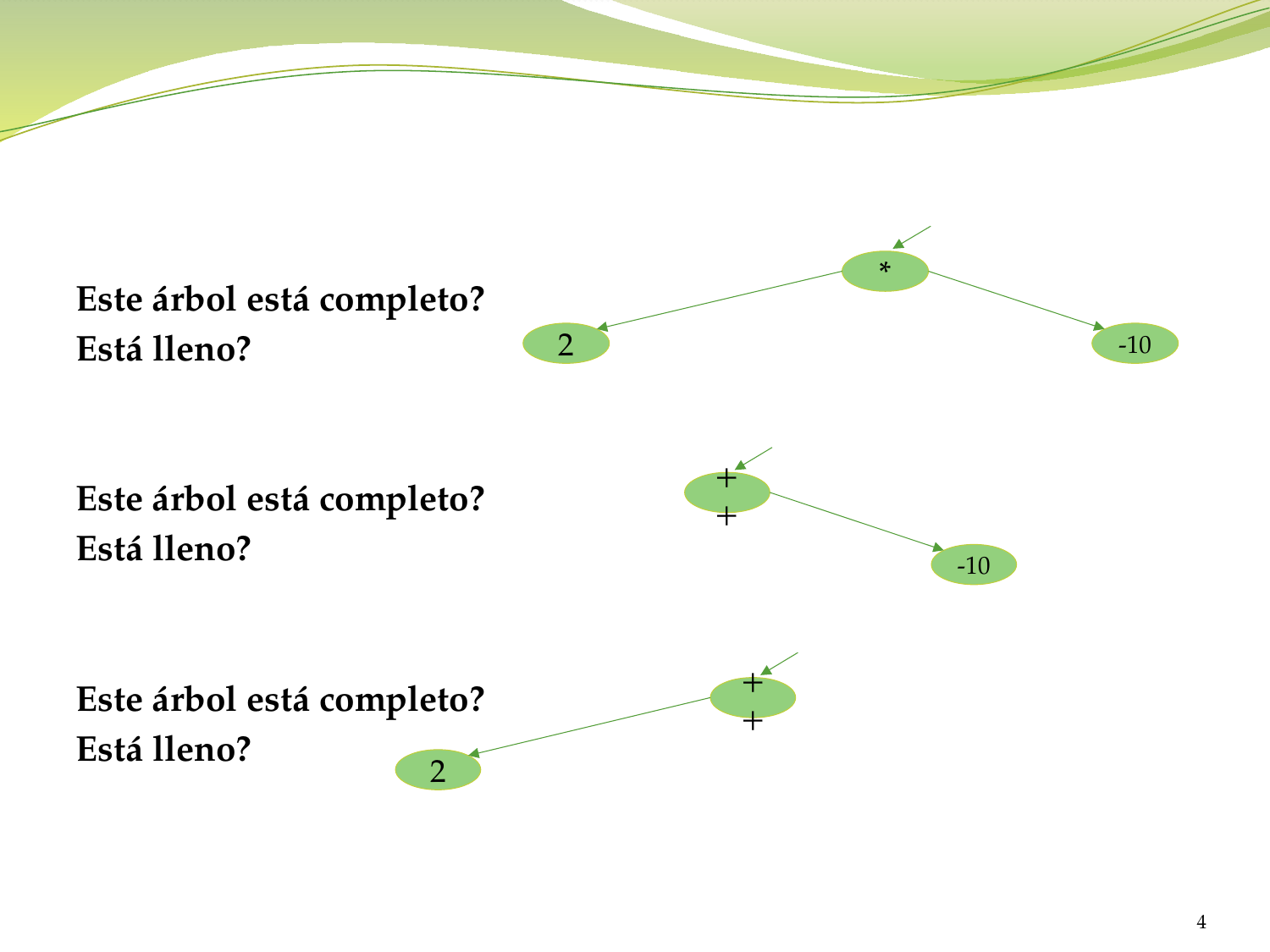

*
2
-10
Este árbol está completo?
Está lleno?

Este árbol está completo?
Está lleno?

Este árbol está completo?
Está lleno?

++
-10
++
2
4